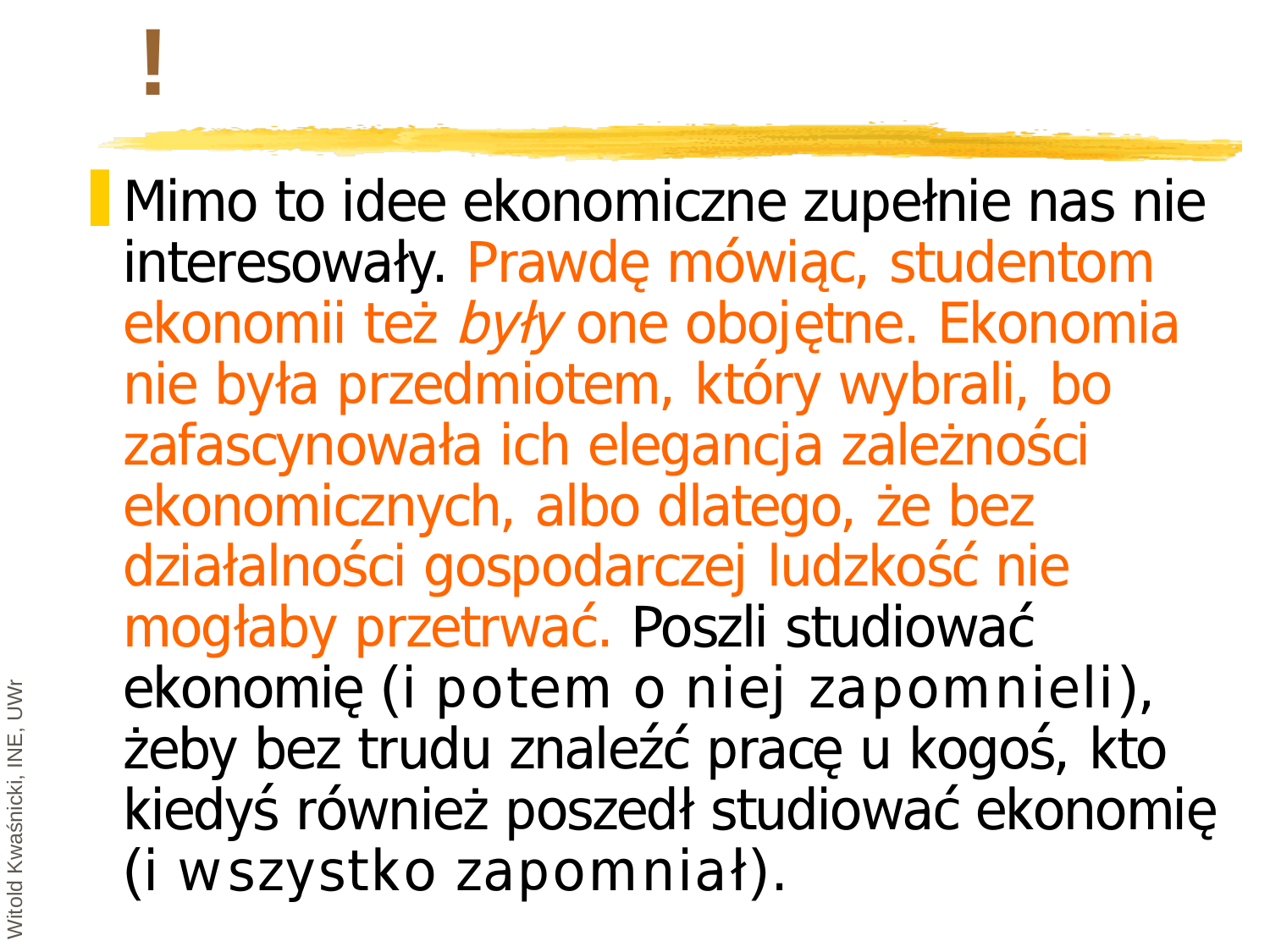

# !
Mimo to idee ekonomiczne zupełnie nas nie interesowały. Prawdę mówiąc, studentom ekonomii też były one obojętne. Ekonomia nie była przedmiotem, który wybrali, bo zafascynowała ich elegancja zależności ekonomicznych, albo dlatego, że bez działalności gospodarczej ludzkość nie mogłaby przetrwać. Poszli studiować ekonomię (i potem o niej zapomnieli), żeby bez trudu znaleźć pracę u kogoś, kto kiedyś również poszedł studiować ekonomię (i wszystko zapomniał).
Witold Kwaśnicki, INE, UWr